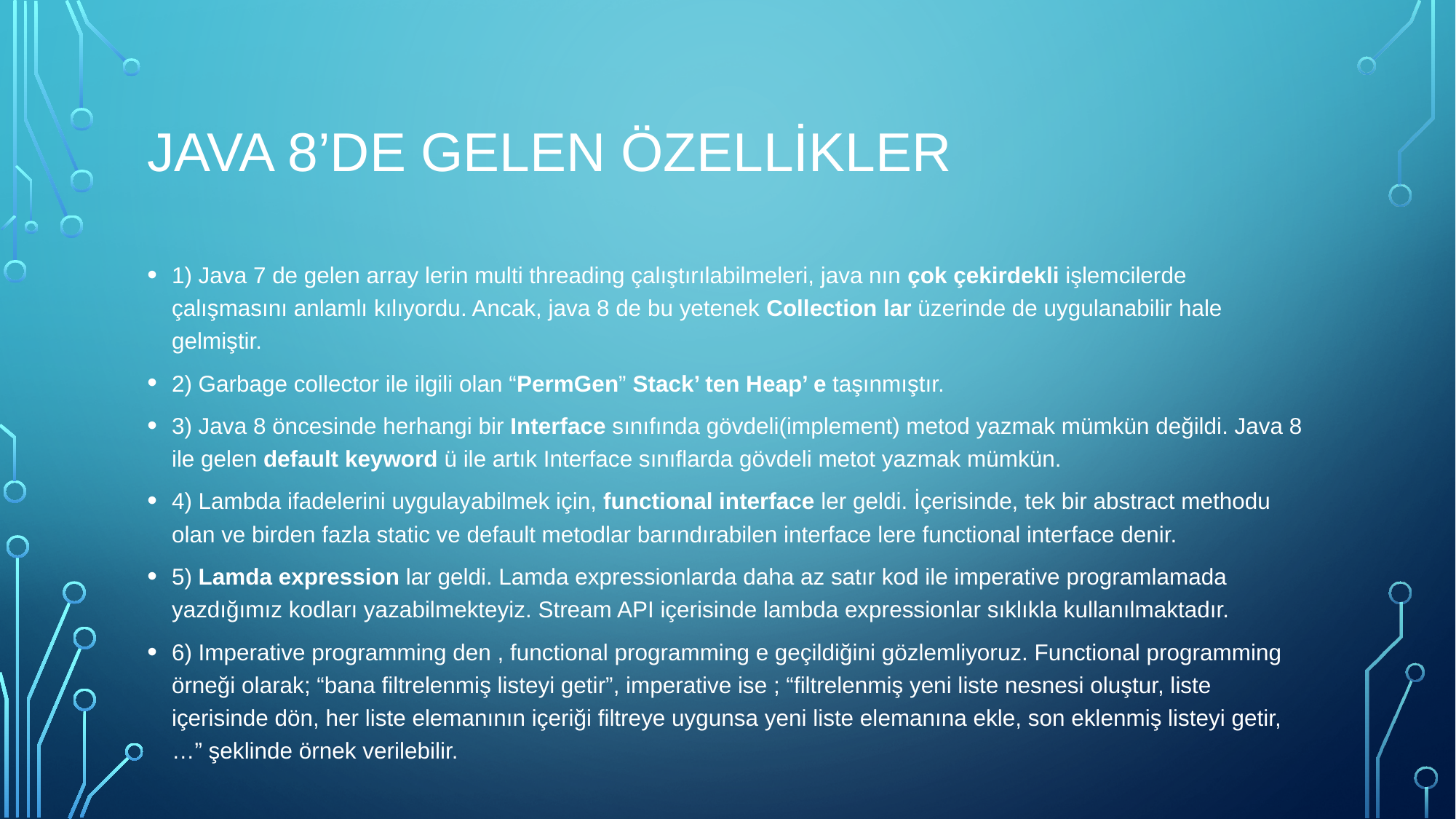

# JAVA 8’DE GELEN ÖZELLİKLER
1) Java 7 de gelen array lerin multi threading çalıştırılabilmeleri, java nın çok çekirdekli işlemcilerde çalışmasını anlamlı kılıyordu. Ancak, java 8 de bu yetenek Collection lar üzerinde de uygulanabilir hale gelmiştir.
2) Garbage collector ile ilgili olan “PermGen” Stack’ ten Heap’ e taşınmıştır.
3) Java 8 öncesinde herhangi bir Interface sınıfında gövdeli(implement) metod yazmak mümkün değildi. Java 8 ile gelen default keyword ü ile artık Interface sınıflarda gövdeli metot yazmak mümkün.
4) Lambda ifadelerini uygulayabilmek için, functional interface ler geldi. İçerisinde, tek bir abstract methodu olan ve birden fazla static ve default metodlar barındırabilen interface lere functional interface denir.
5) Lamda expression lar geldi. Lamda expressionlarda daha az satır kod ile imperative programlamada yazdığımız kodları yazabilmekteyiz. Stream API içerisinde lambda expressionlar sıklıkla kullanılmaktadır.
6) Imperative programming den , functional programming e geçildiğini gözlemliyoruz. Functional programming örneği olarak; “bana filtrelenmiş listeyi getir”, imperative ise ; “filtrelenmiş yeni liste nesnesi oluştur, liste içerisinde dön, her liste elemanının içeriği filtreye uygunsa yeni liste elemanına ekle, son eklenmiş listeyi getir, …” şeklinde örnek verilebilir.